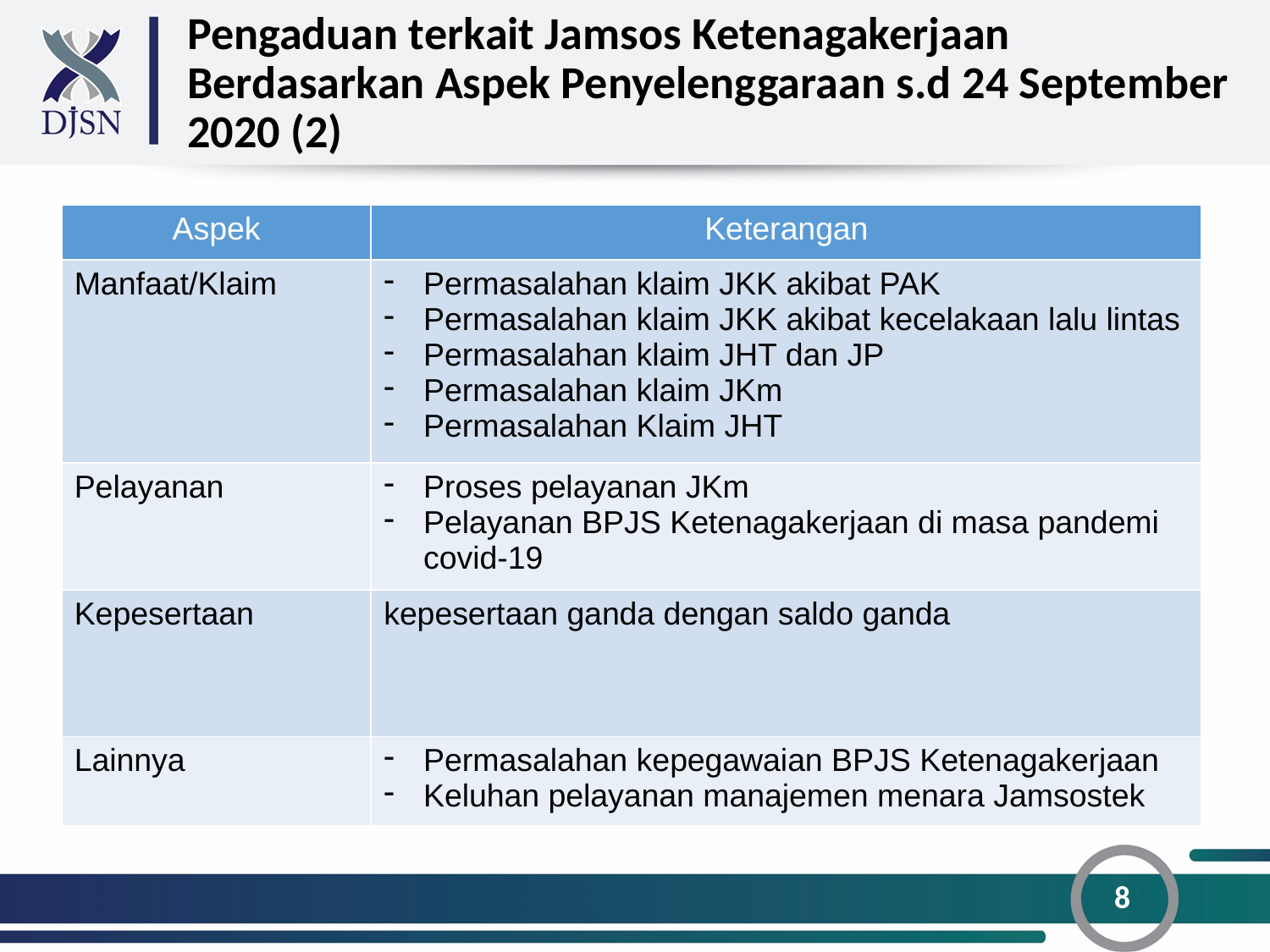

# Pengaduan terkait Jamsos Ketenagakerjaan Berdasarkan Aspek Penyelenggaraan s.d 24 September 2020 (2)
| Aspek | Keterangan |
| --- | --- |
| Manfaat/Klaim | Permasalahan klaim JKK akibat PAK Permasalahan klaim JKK akibat kecelakaan lalu lintas Permasalahan klaim JHT dan JP Permasalahan klaim JKm Permasalahan Klaim JHT |
| Pelayanan | Proses pelayanan JKm Pelayanan BPJS Ketenagakerjaan di masa pandemi covid-19 |
| Kepesertaan | kepesertaan ganda dengan saldo ganda |
| Lainnya | Permasalahan kepegawaian BPJS Ketenagakerjaan Keluhan pelayanan manajemen menara Jamsostek |
8